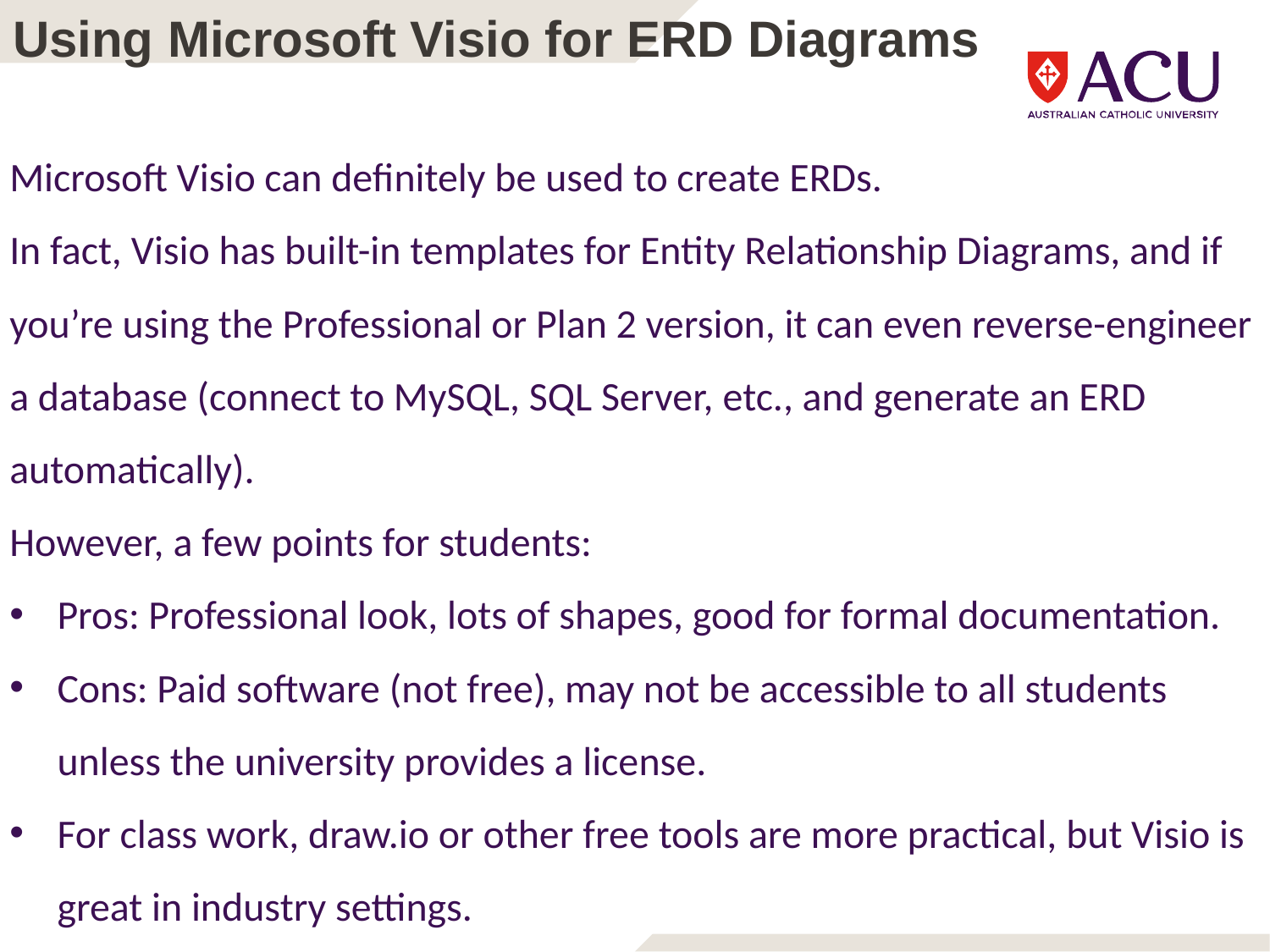

# Using Microsoft Visio for ERD Diagrams
Microsoft Visio can definitely be used to create ERDs.
In fact, Visio has built-in templates for Entity Relationship Diagrams, and if you’re using the Professional or Plan 2 version, it can even reverse-engineer a database (connect to MySQL, SQL Server, etc., and generate an ERD automatically).
However, a few points for students:
Pros: Professional look, lots of shapes, good for formal documentation.
Cons: Paid software (not free), may not be accessible to all students unless the university provides a license.
For class work, draw.io or other free tools are more practical, but Visio is great in industry settings.